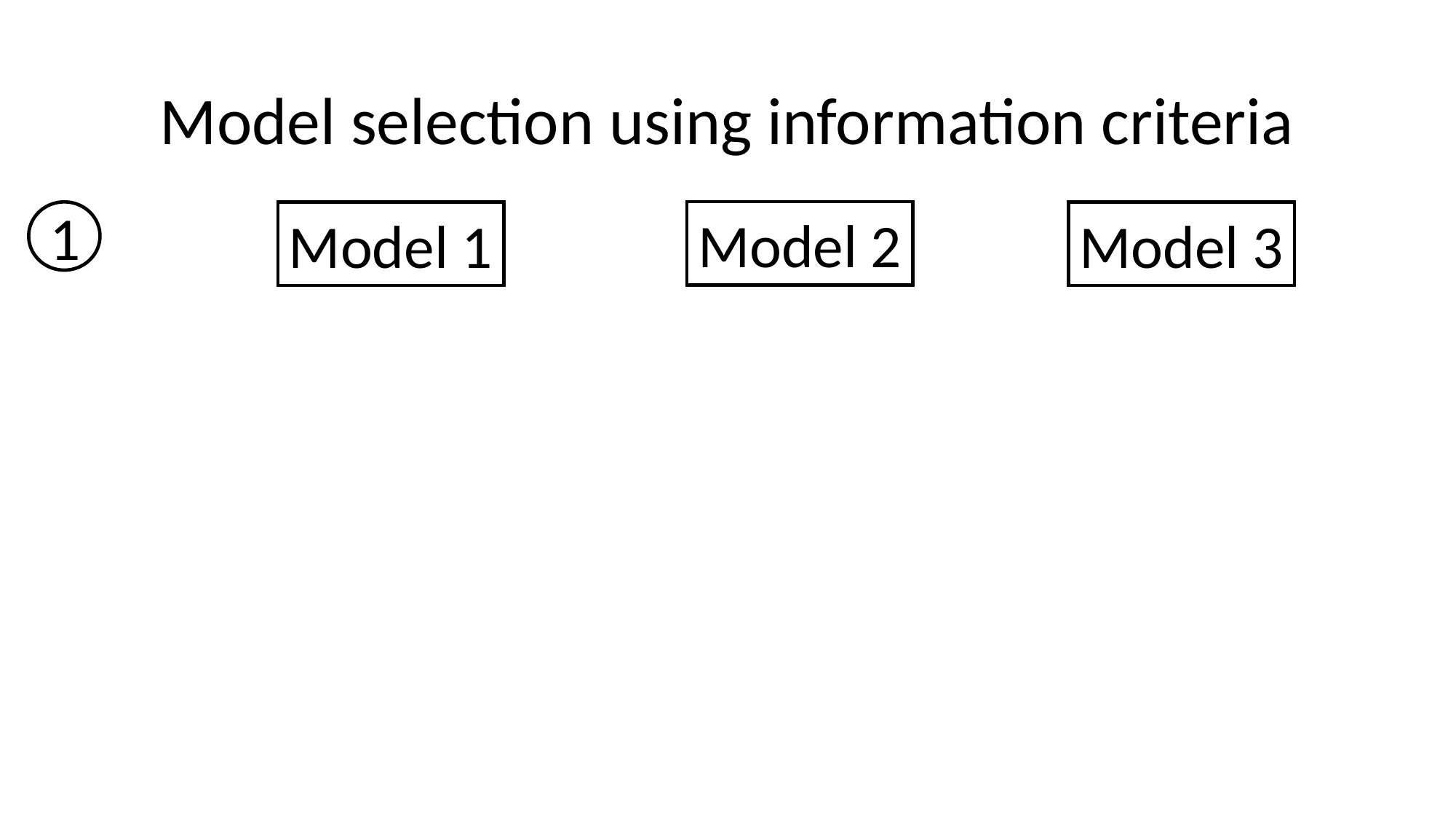

# Model selection using information criteria
Model 2
1
Model 1
Model 3